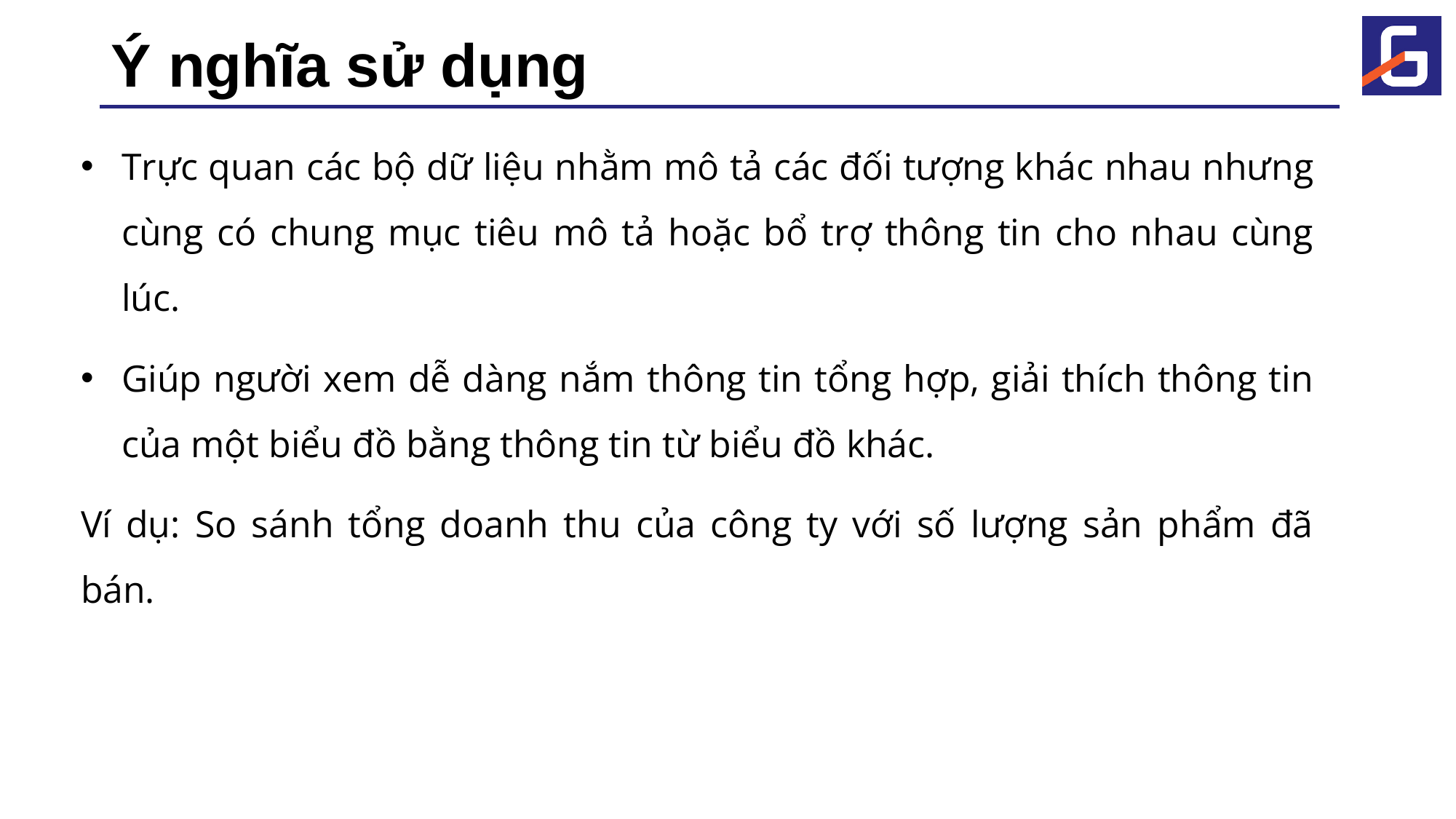

# Ý nghĩa sử dụng
Trực quan các bộ dữ liệu nhằm mô tả các đối tượng khác nhau nhưng cùng có chung mục tiêu mô tả hoặc bổ trợ thông tin cho nhau cùng lúc.
Giúp người xem dễ dàng nắm thông tin tổng hợp, giải thích thông tin của một biểu đồ bằng thông tin từ biểu đồ khác.
Ví dụ: So sánh tổng doanh thu của công ty với số lượng sản phẩm đã bán.